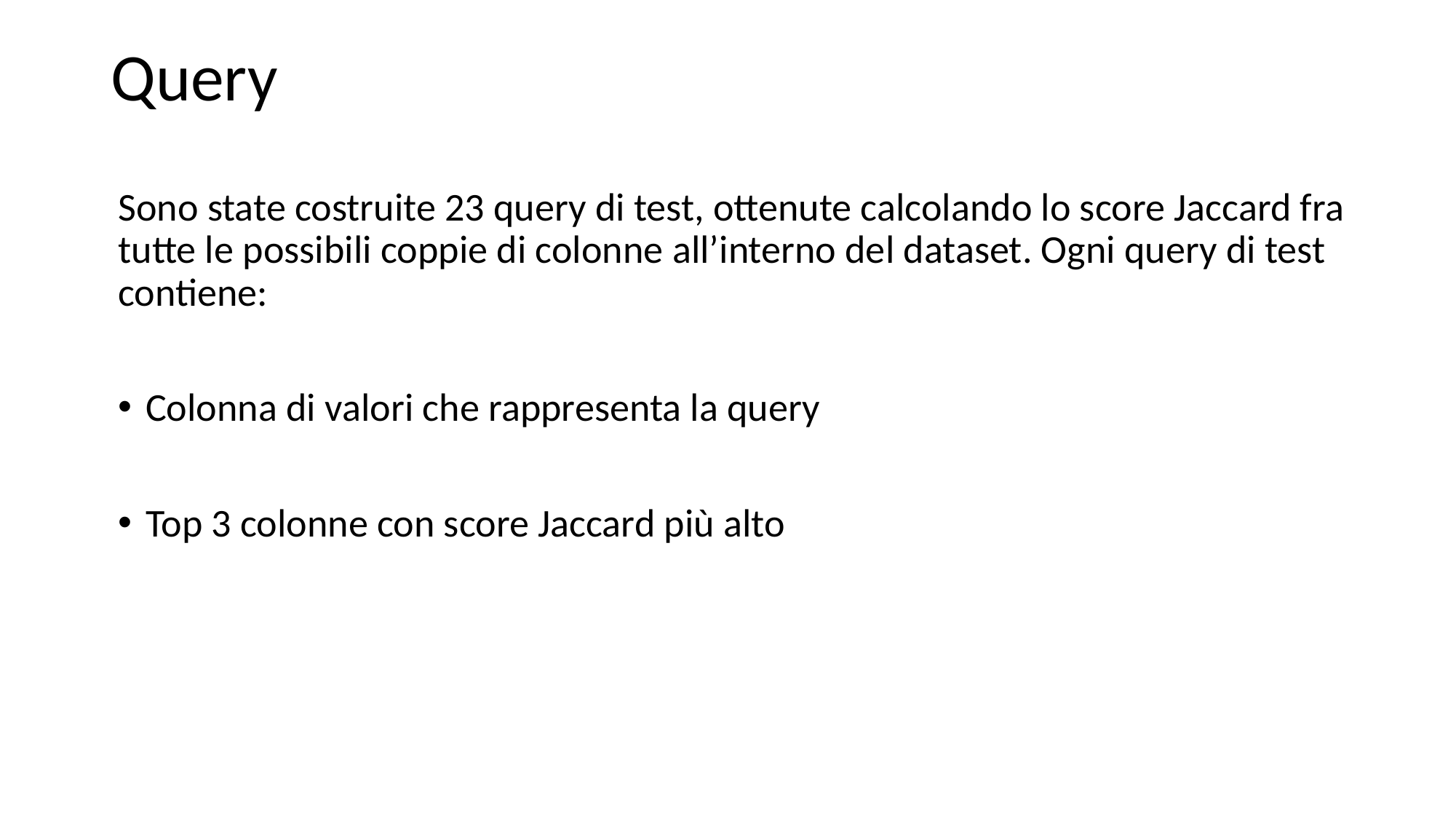

# Query
Sono state costruite 23 query di test, ottenute calcolando lo score Jaccard fra tutte le possibili coppie di colonne all’interno del dataset. Ogni query di test contiene:

Colonna di valori che rappresenta la query

Top 3 colonne con score Jaccard più alto